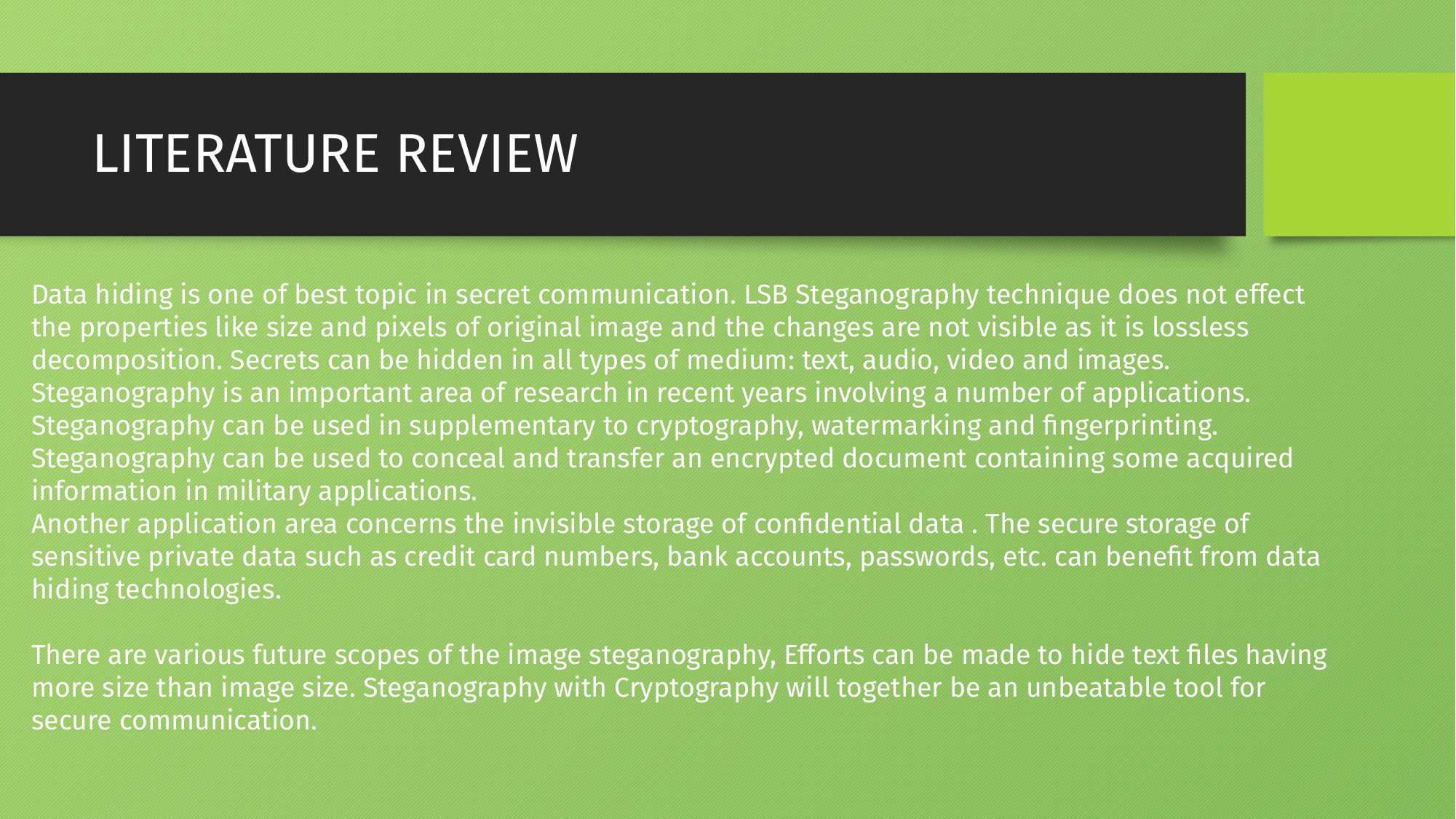

# LITERATURE REVIEW
Data hiding is one of best topic in secret communication. LSB Steganography technique does not effect the properties like size and pixels of original image and the changes are not visible as it is lossless decomposition. Secrets can be hidden in all types of medium: text, audio, video and images. Steganography is an important area of research in recent years involving a number of applications.
Steganography can be used in supplementary to cryptography, watermarking and fingerprinting. Steganography can be used to conceal and transfer an encrypted document containing some acquired information in military applications.
Another application area concerns the invisible storage of confidential data . The secure storage of sensitive private data such as credit card numbers, bank accounts, passwords, etc. can benefit from data hiding technologies.

There are various future scopes of the image steganography, Efforts can be made to hide text files having more size than image size. Steganography with Cryptography will together be an unbeatable tool for secure communication.